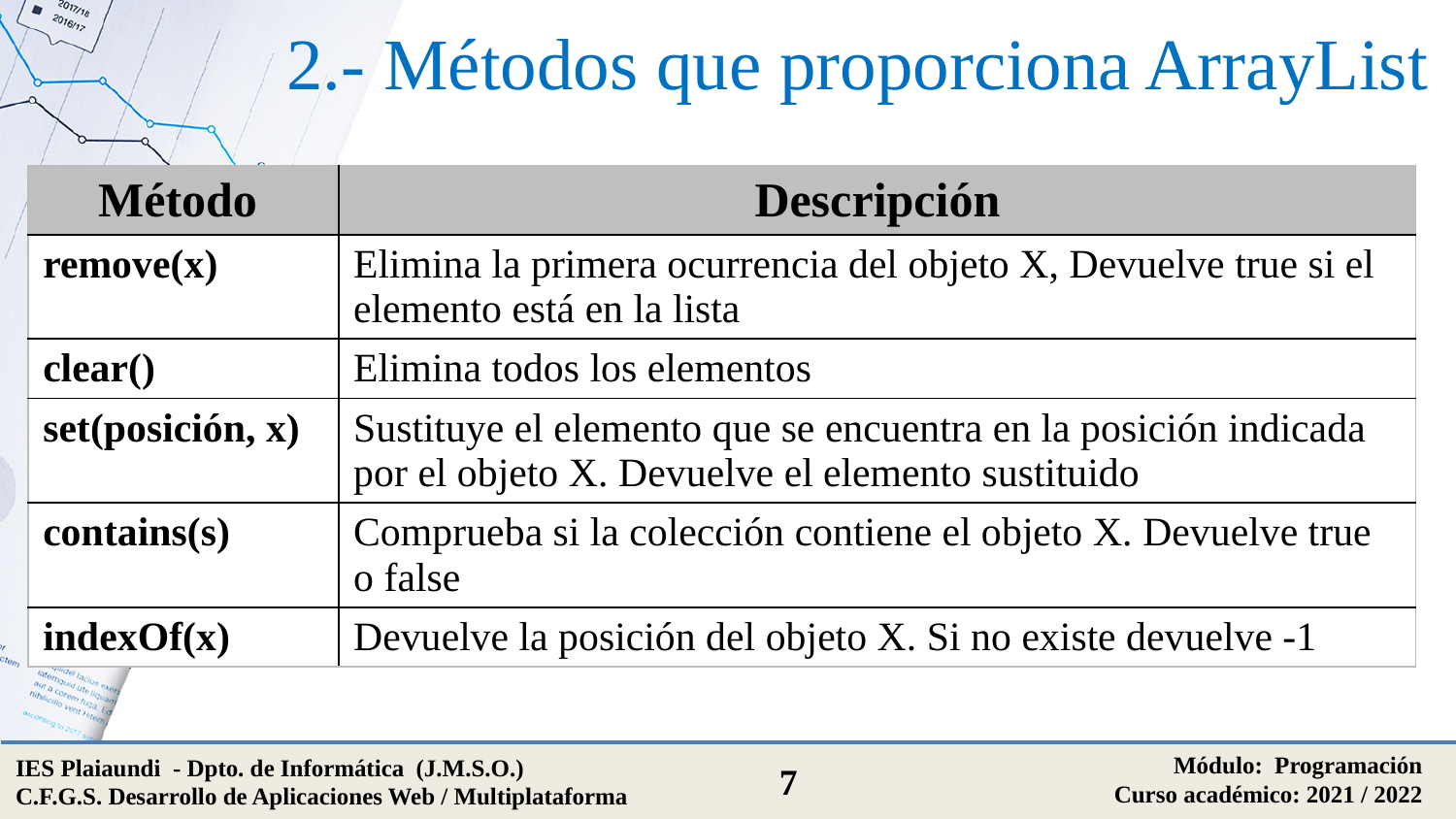

# 2.- Métodos que proporciona ArrayList
| Método | Descripción |
| --- | --- |
| remove(x) | Elimina la primera ocurrencia del objeto X, Devuelve true si el elemento está en la lista |
| clear() | Elimina todos los elementos |
| set(posición, x) | Sustituye el elemento que se encuentra en la posición indicada por el objeto X. Devuelve el elemento sustituido |
| contains(s) | Comprueba si la colección contiene el objeto X. Devuelve true o false |
| indexOf(x) | Devuelve la posición del objeto X. Si no existe devuelve -1 |

Módulo:  Programación
Curso académico: 2021 / 2022
IES Plaiaundi  - Dpto. de Informática  (J.M.S.O.)
C.F.G.S. Desarrollo de Aplicaciones Web / Multiplataforma
7